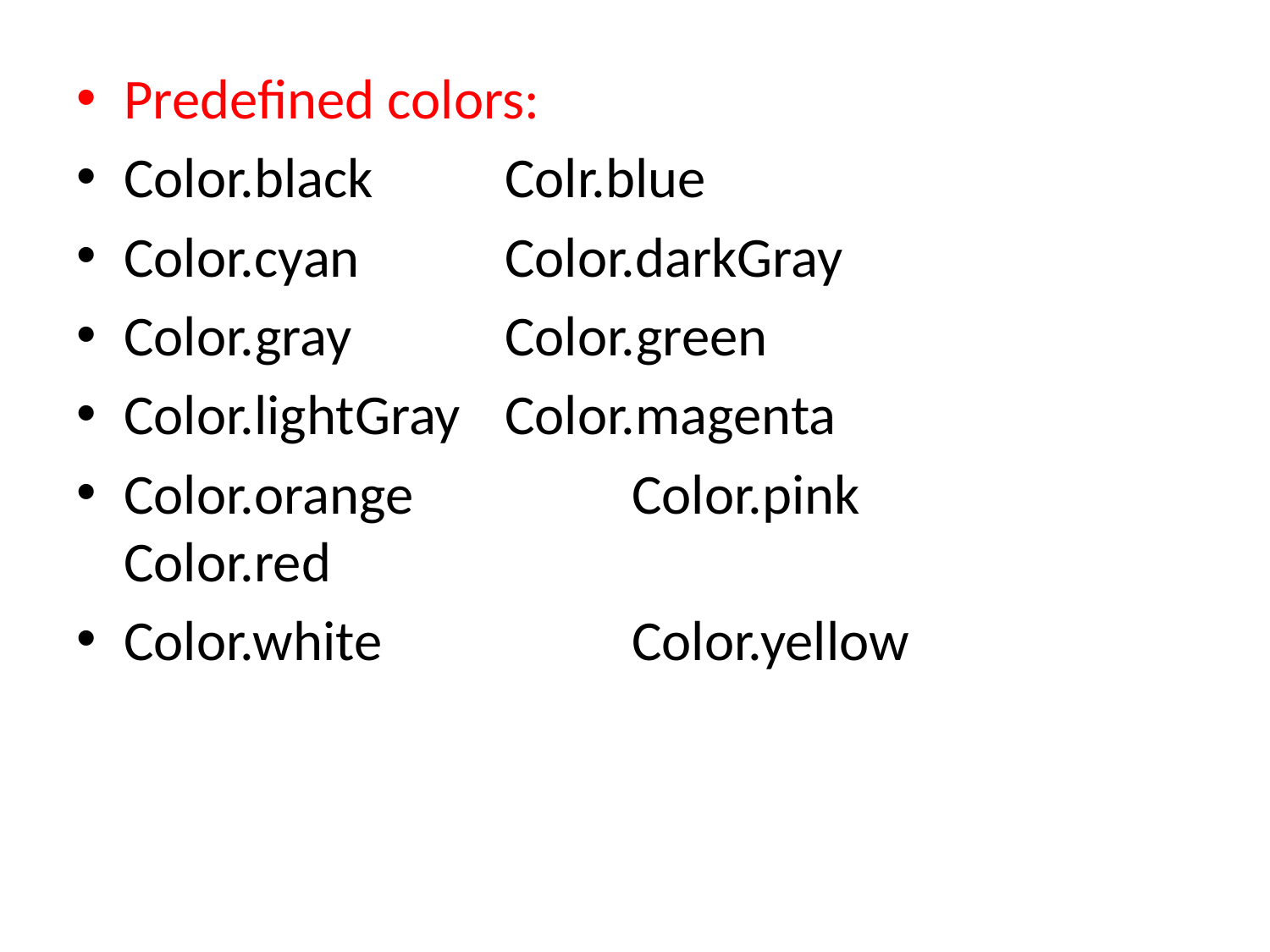

Predefined colors:
Color.black		Colr.blue
Color.cyan		Color.darkGray
Color.gray		Color.green
Color.lightGray	Color.magenta
Color.orange		Color.pink		Color.red
Color.white		Color.yellow